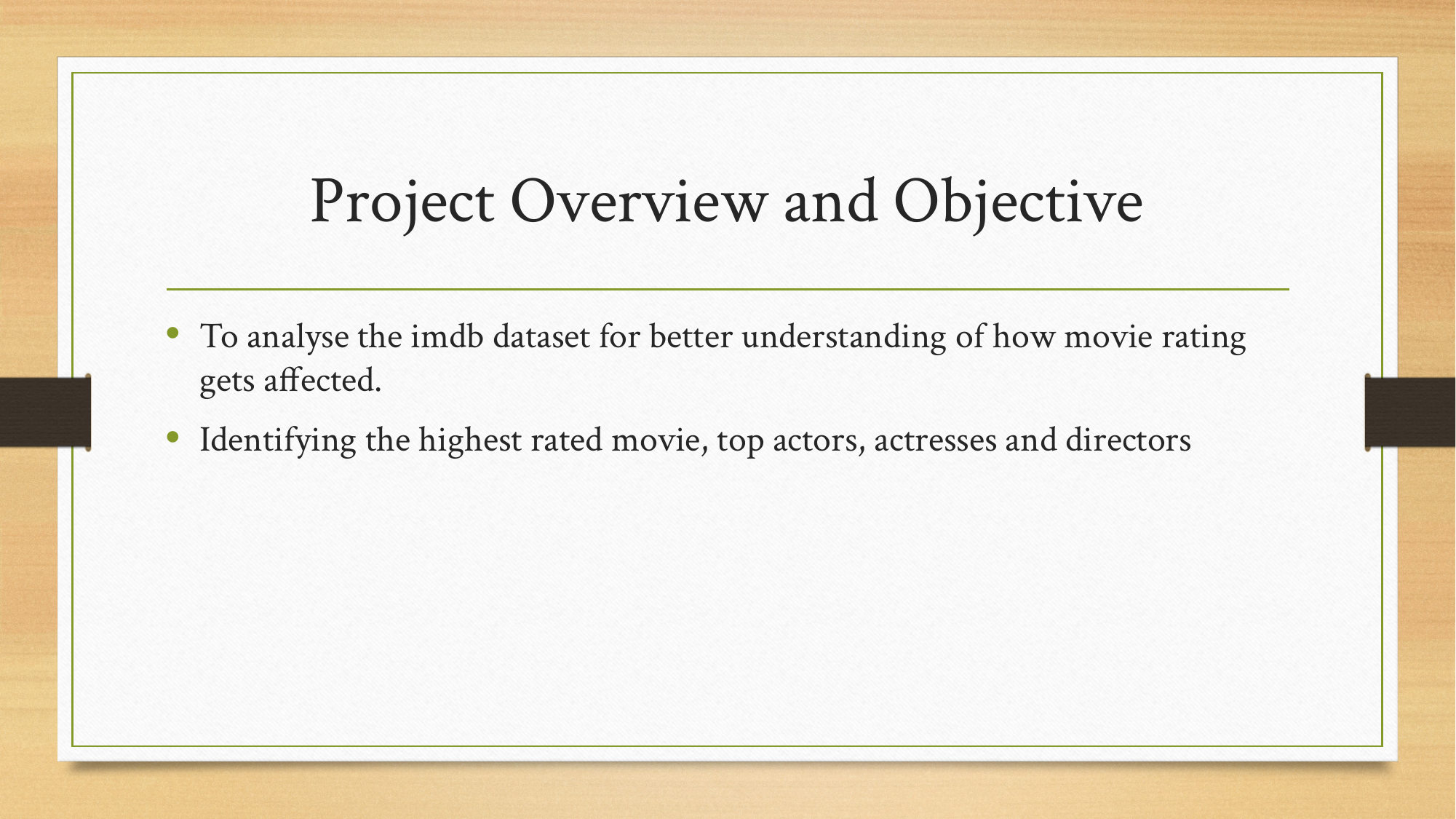

# Project Overview and Objective
To analyse the imdb dataset for better understanding of how movie rating gets affected.
Identifying the highest rated movie, top actors, actresses and directors